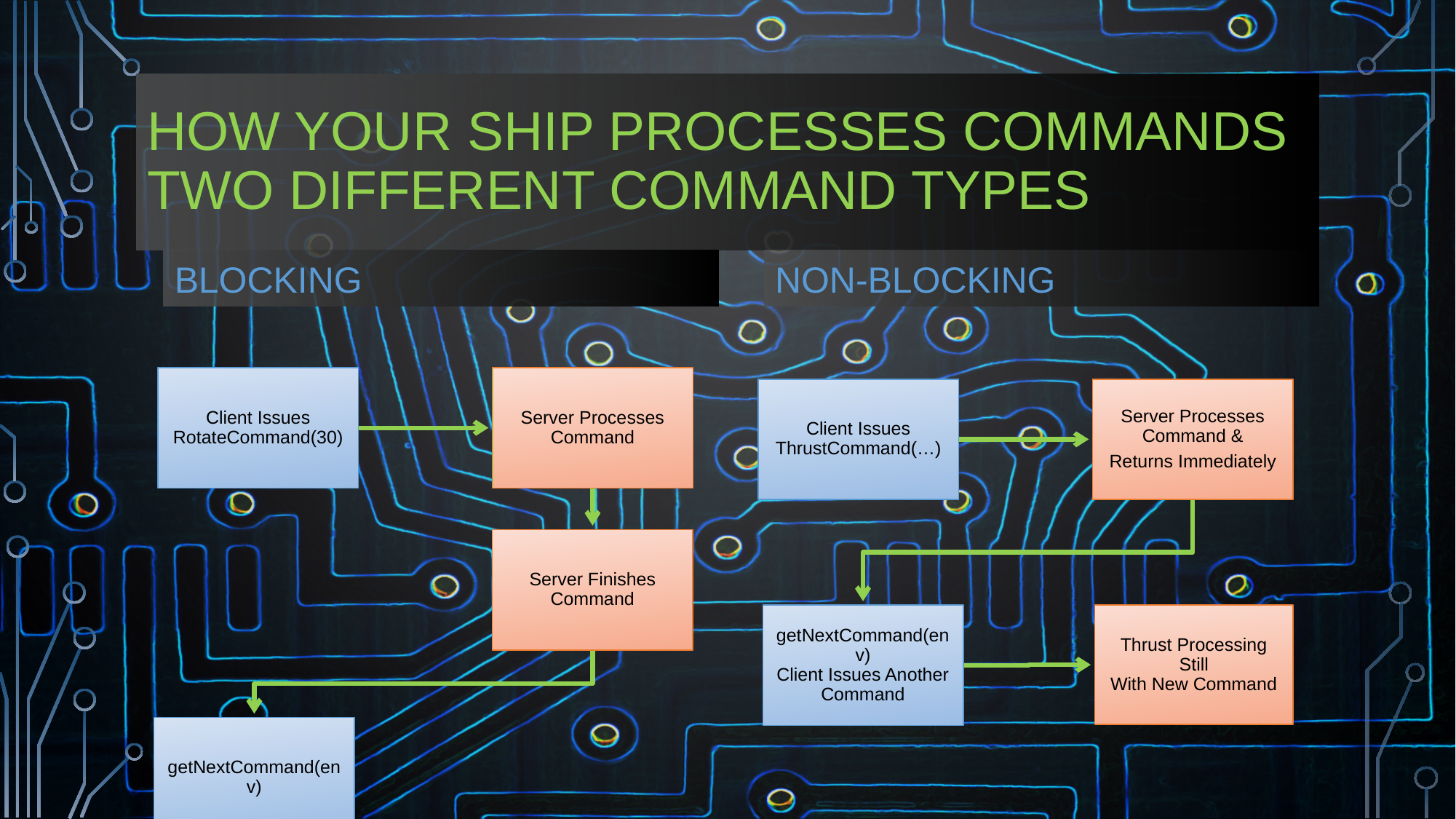

# How Your Ship Processes Commands Two Different Command Types
Non-Blocking
Blocking

Client Issues RotateCommand(30)

Server Processes Command

Server Finishes Command
getNextCommand(env)

Client Issues ThrustCommand(…)

Server Processes Command &
Returns Immediately

getNextCommand(env)
Client Issues Another Command
Thrust Processing Still
With New Command